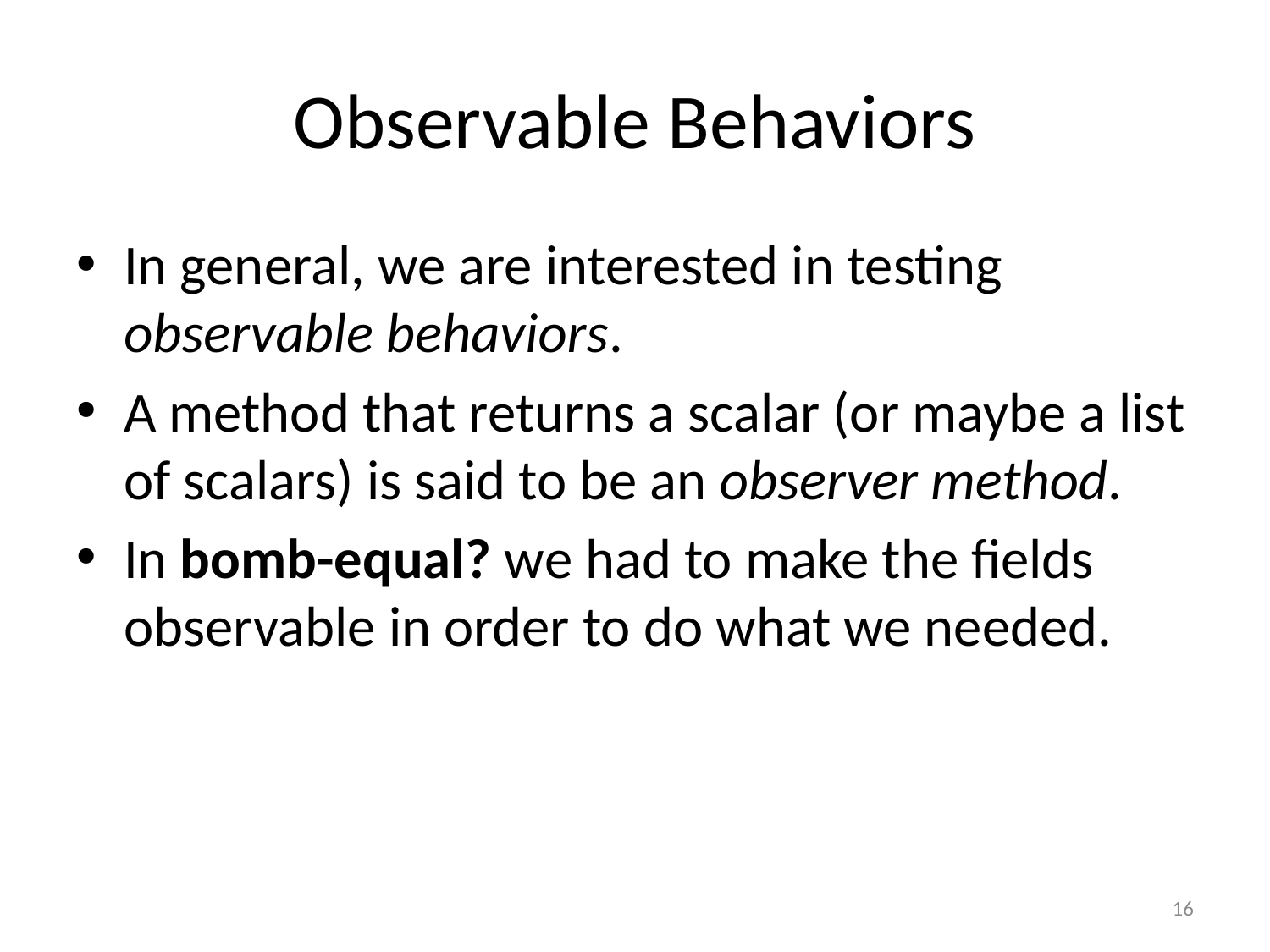

# Observable Behaviors
In general, we are interested in testing observable behaviors.
A method that returns a scalar (or maybe a list of scalars) is said to be an observer method.
In bomb-equal? we had to make the fields observable in order to do what we needed.
16